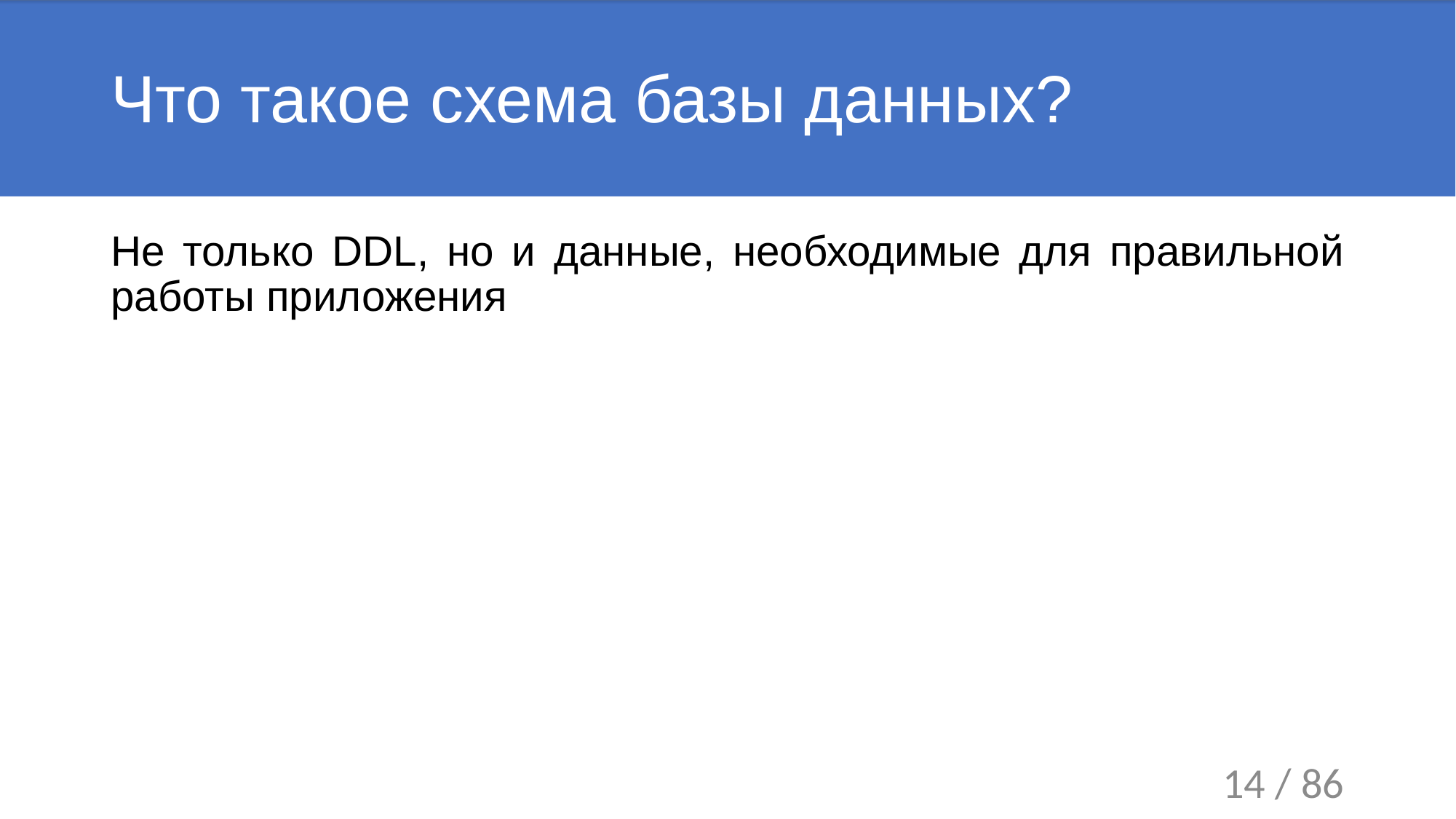

# Что такое схема базы данных?
Не только DDL, но и данные, необходимые для правильной работы приложения
14